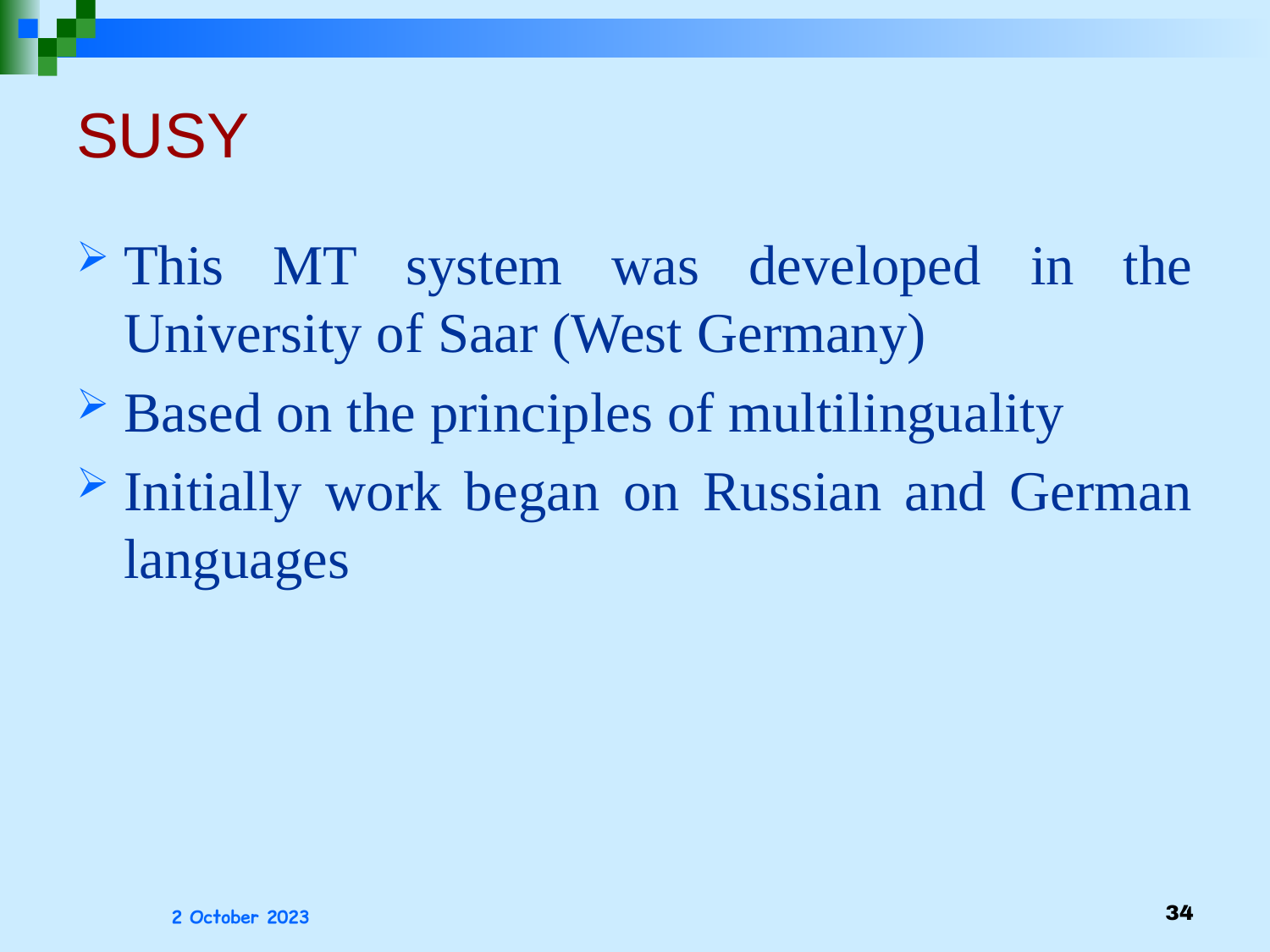

# SUSY
This MT system was developed in the University of Saar (West Germany)
Based on the principles of multilinguality
Initially work began on Russian and German languages

2 October 2023
34